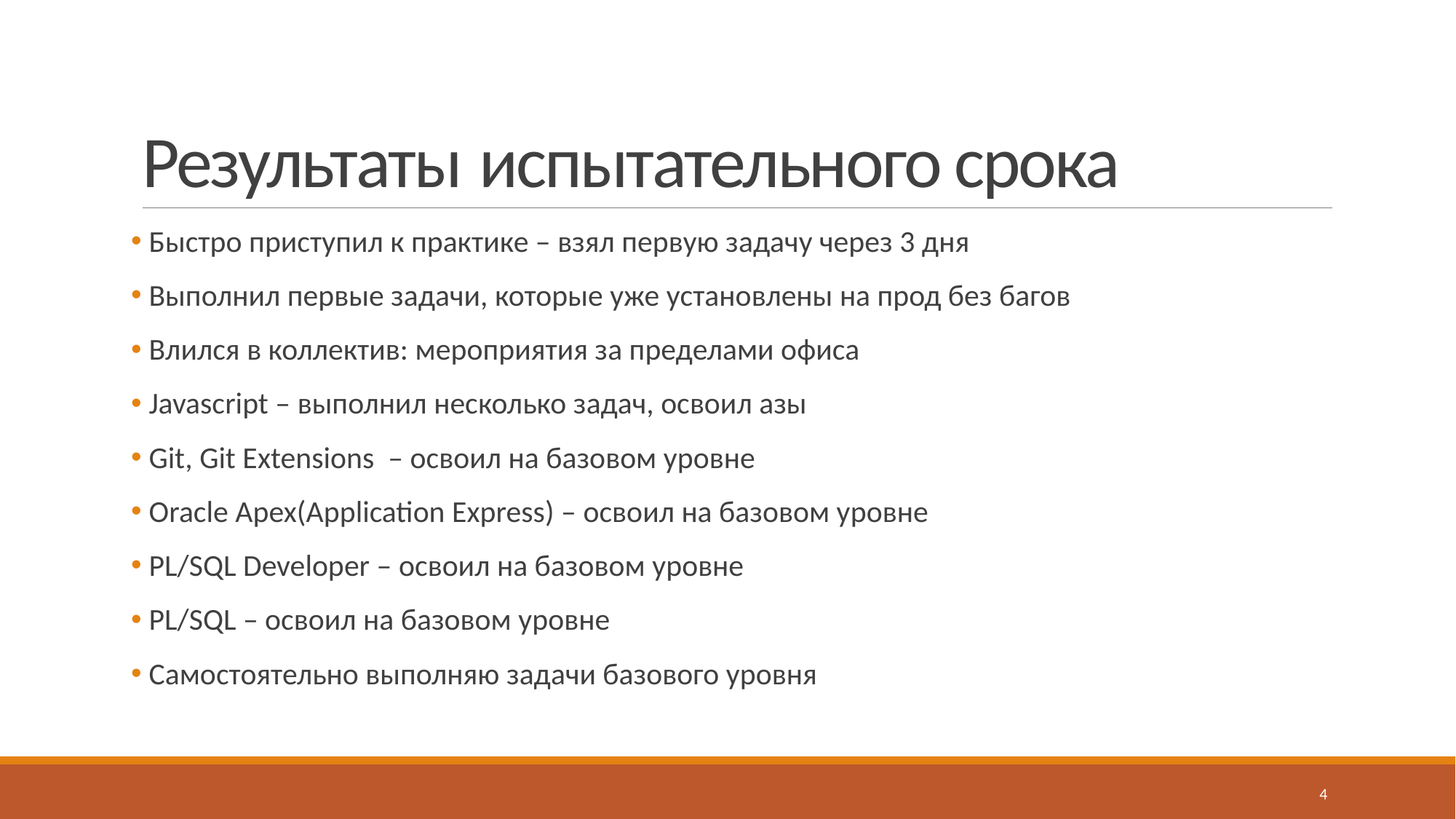

# Результаты испытательного срока
 Быстро приступил к практике – взял первую задачу через 3 дня
 Выполнил первые задачи, которые уже установлены на прод без багов
 Влился в коллектив: мероприятия за пределами офиса
 Javascript – выполнил несколько задач, освоил азы
 Git, Git Extensions  – освоил на базовом уровне
 Oracle Apex(Application Express) – освоил на базовом уровне
 PL/SQL Developer – освоил на базовом уровне
 PL/SQL – освоил на базовом уровне
 Самостоятельно выполняю задачи базового уровня
4